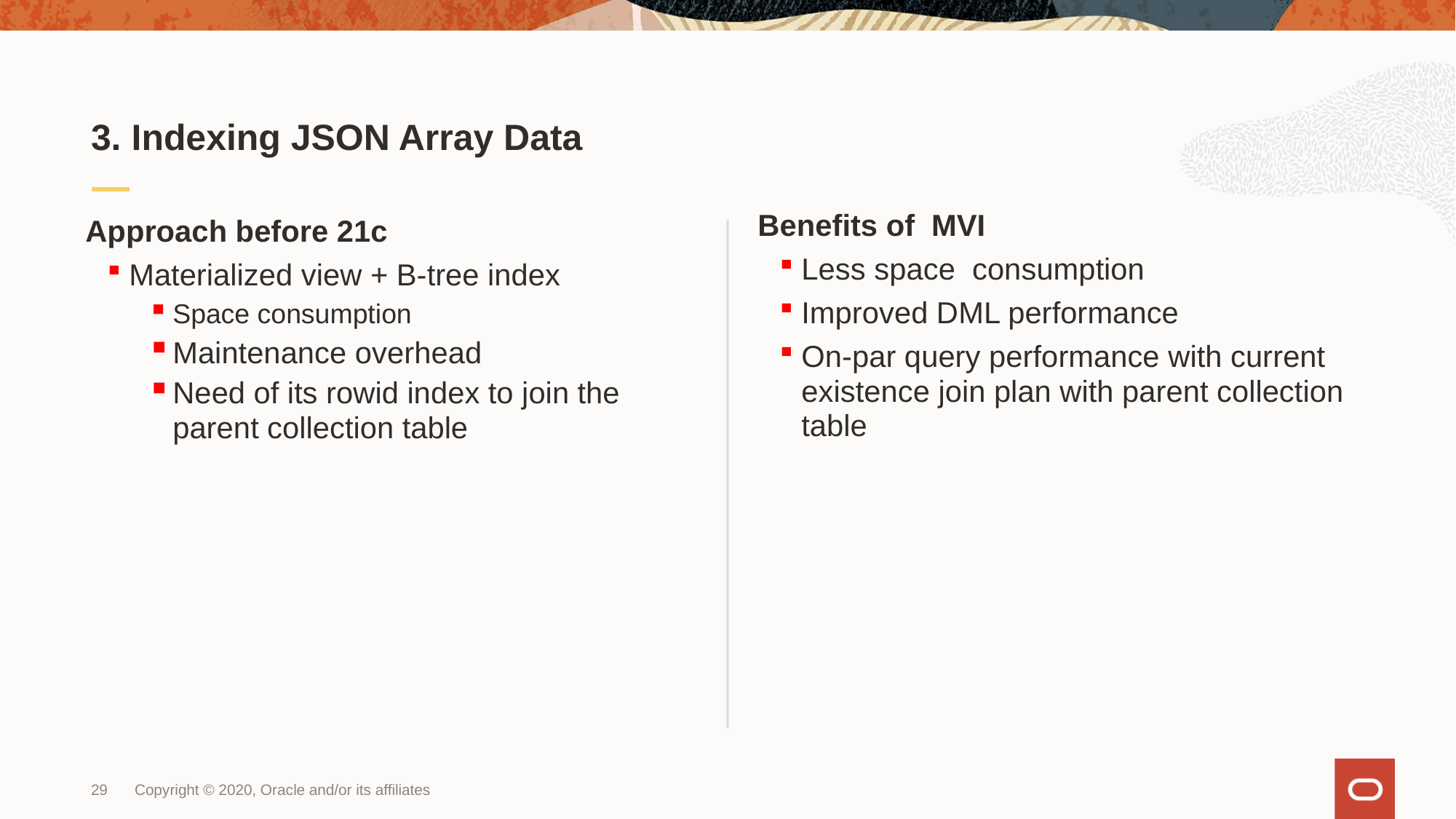

# 3. Indexing JSON Array Data
Benefits of  MVI
Less space  consumption
Improved DML performance
On-par query performance with current existence join plan with parent collection table

Approach before 21c
Materialized view + B-tree index
Space consumption
Maintenance overhead
Need of its rowid index to join the parent collection table

29
Copyright © 2020, Oracle and/or its affiliates